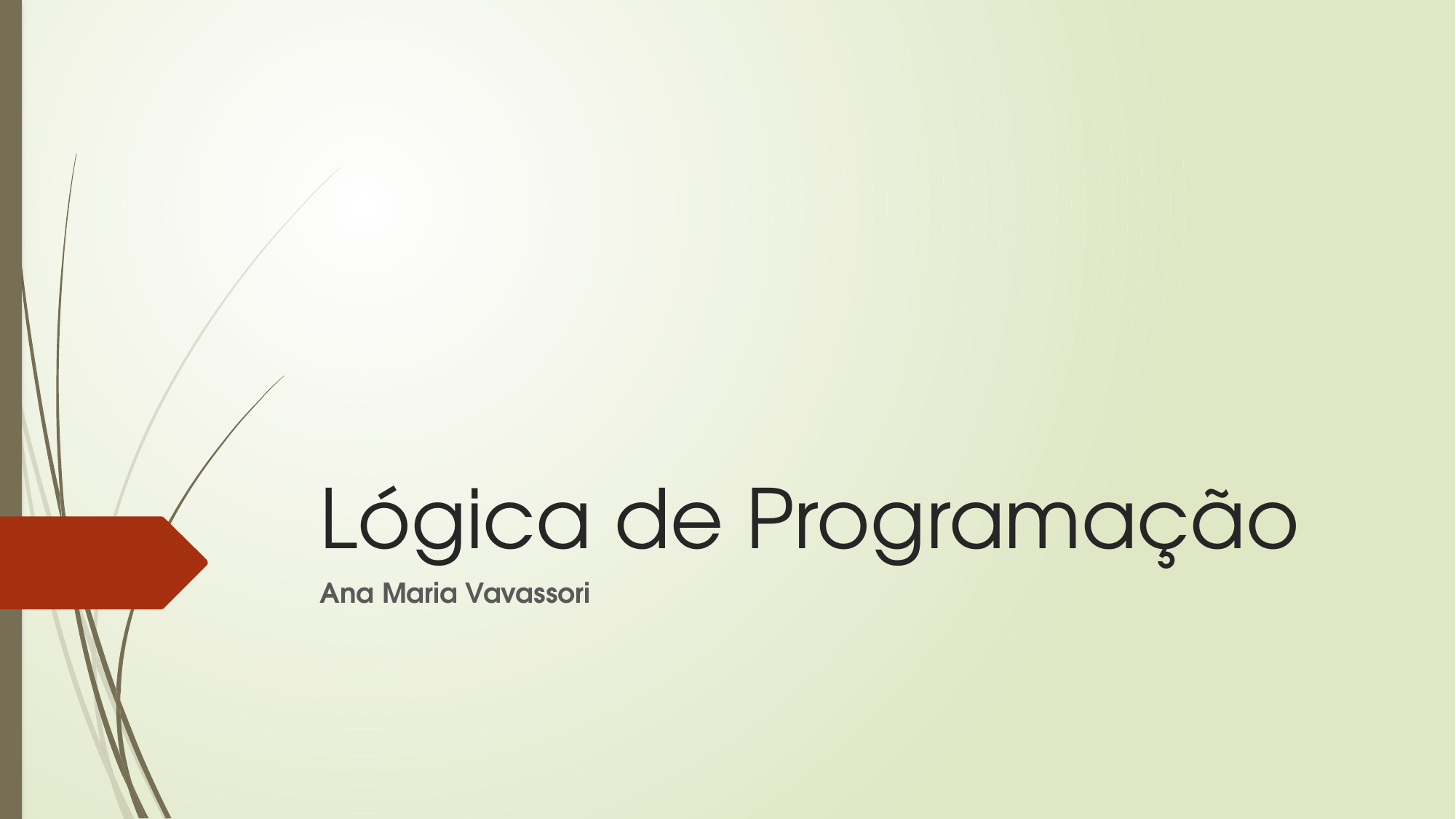

# Lógica de Programação
Ana Maria Vavassori